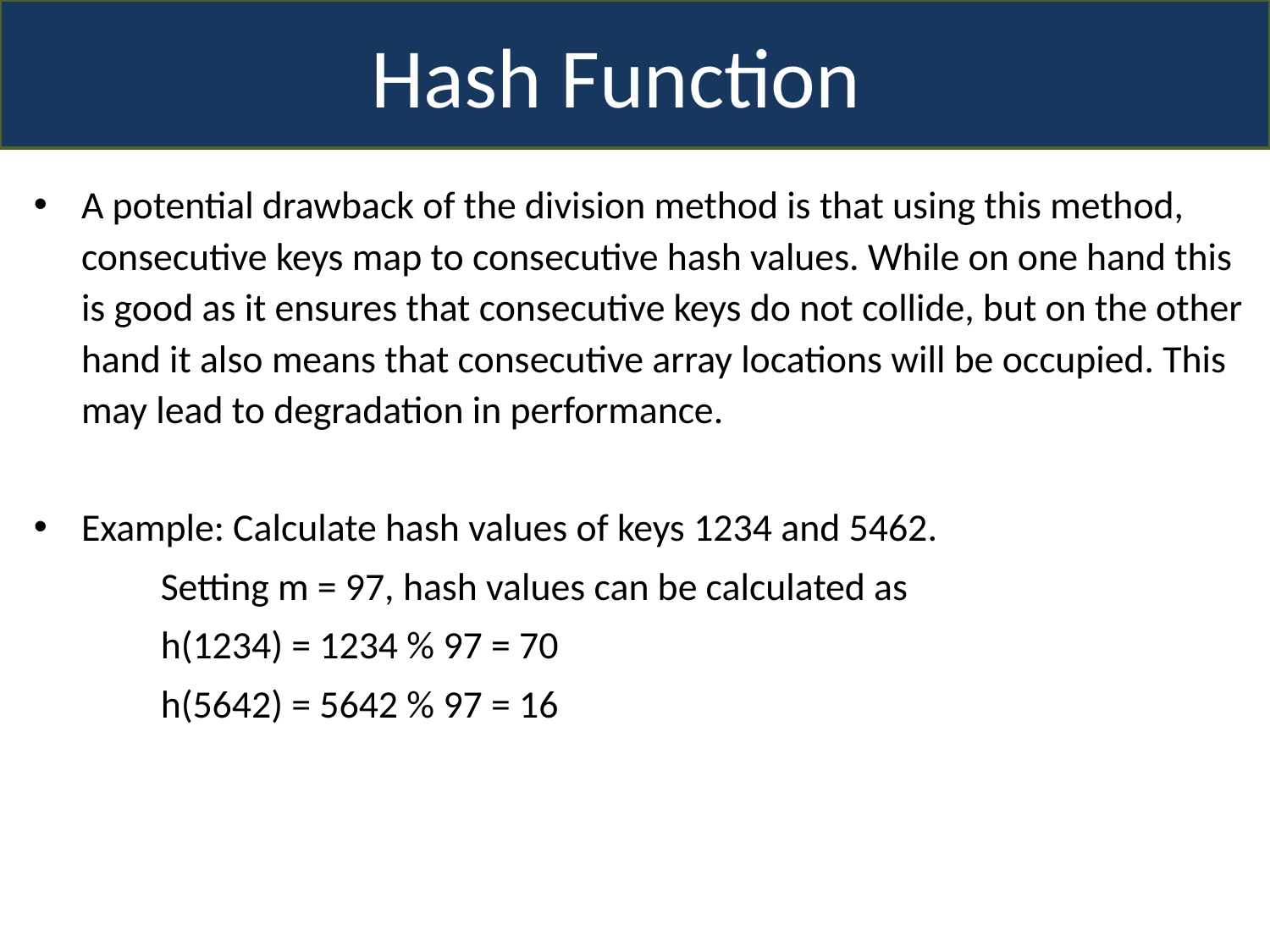

Hash Function
A potential drawback of the division method is that using this method, consecutive keys map to consecutive hash values. While on one hand this is good as it ensures that consecutive keys do not collide, but on the other hand it also means that consecutive array locations will be occupied. This may lead to degradation in performance.

Example: Calculate hash values of keys 1234 and 5462.
	Setting m = 97, hash values can be calculated as
	h(1234) = 1234 % 97 = 70
	h(5642) = 5642 % 97 = 16